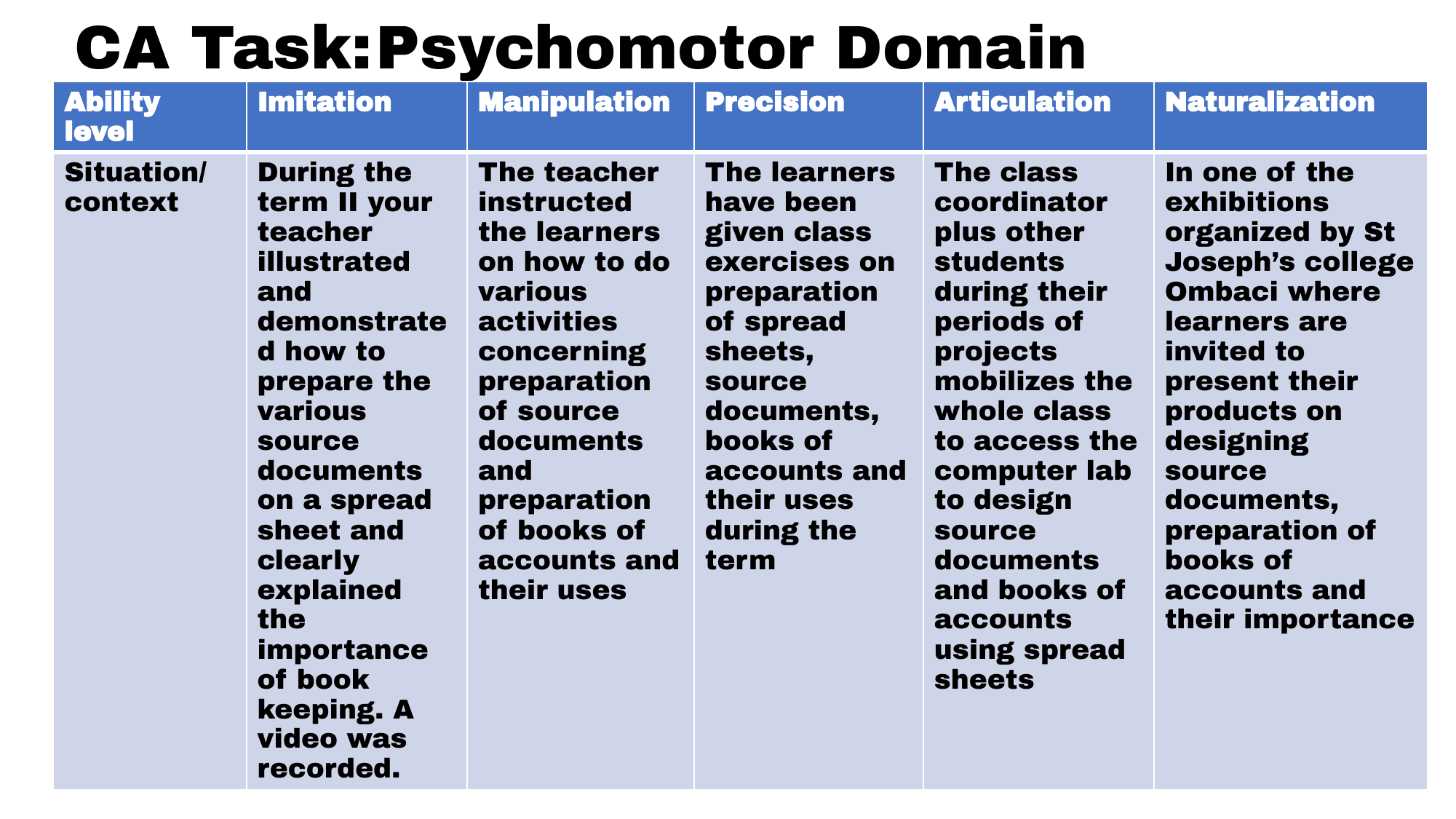

# CA Task:	Psychomotor Domain
| Ability level | Imitation | Manipulation | Precision | Articulation | Naturalization |
| --- | --- | --- | --- | --- | --- |
| Situation/ context | During the term II your teacher illustrated and demonstrated how to prepare the various source documents on a spread sheet and clearly explained the importance of book keeping. A video was recorded. | The teacher instructed the learners on how to do various activities concerning preparation of source documents and preparation of books of accounts and their uses | The learners have been given class exercises on preparation of spread sheets, source documents, books of accounts and their uses during the term | The class coordinator plus other students during their periods of projects mobilizes the whole class to access the computer lab to design source documents and books of accounts using spread sheets | In one of the exhibitions organized by St Joseph’s college Ombaci where learners are invited to present their products on designing source documents, preparation of books of accounts and their importance |